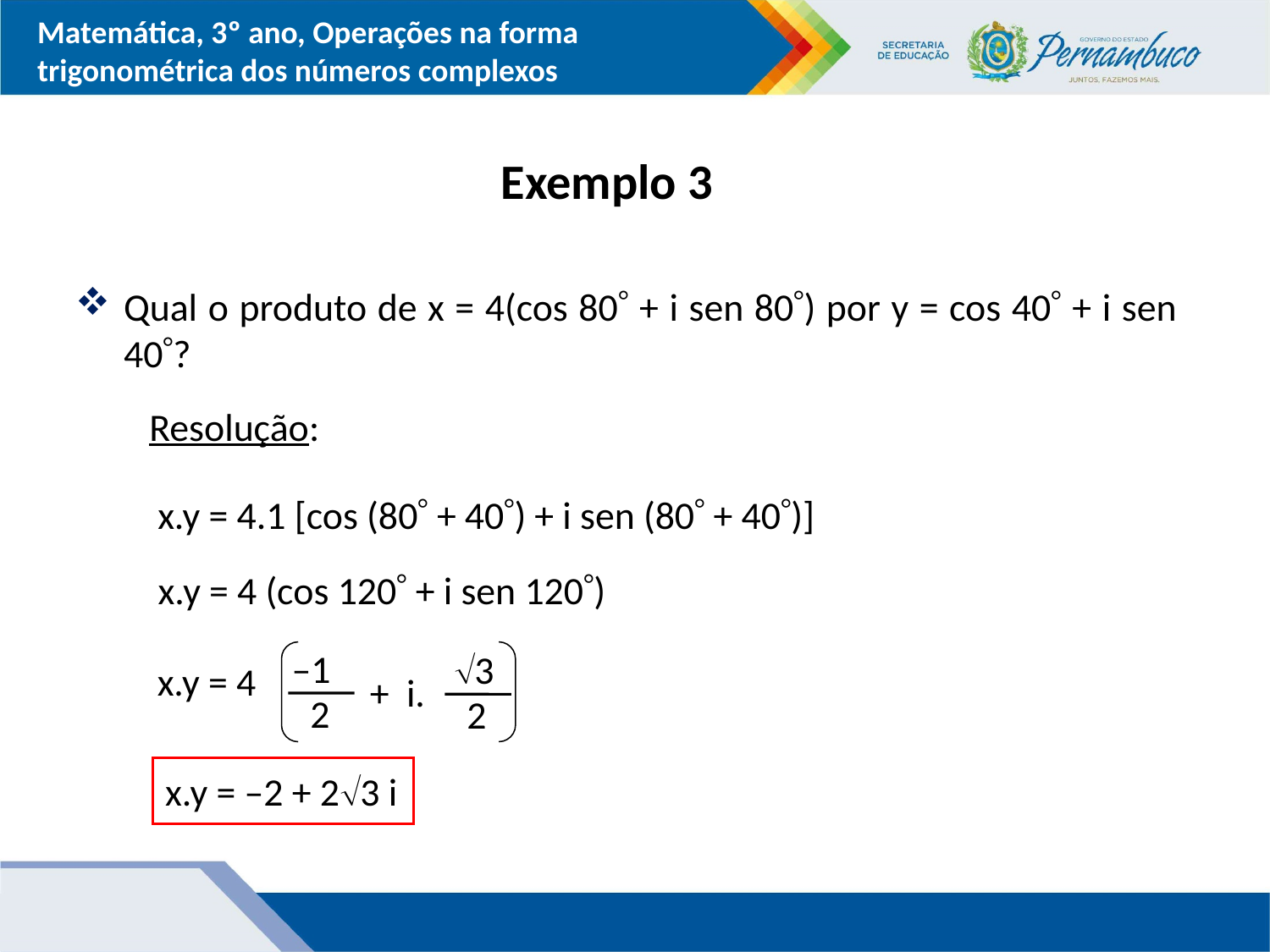

Exemplo 3
Qual o produto de x = 4(cos 80° + i sen 80°) por y = cos 40° + i sen 40°?
Resolução:
x.y = 4.1 [cos (80° + 40°) + i sen (80° + 40°)]
x.y = 4 (cos 120° + i sen 120°)
–1
√3
x.y = 4

+  i.
2
2

x.y = –2 + 2√3 i